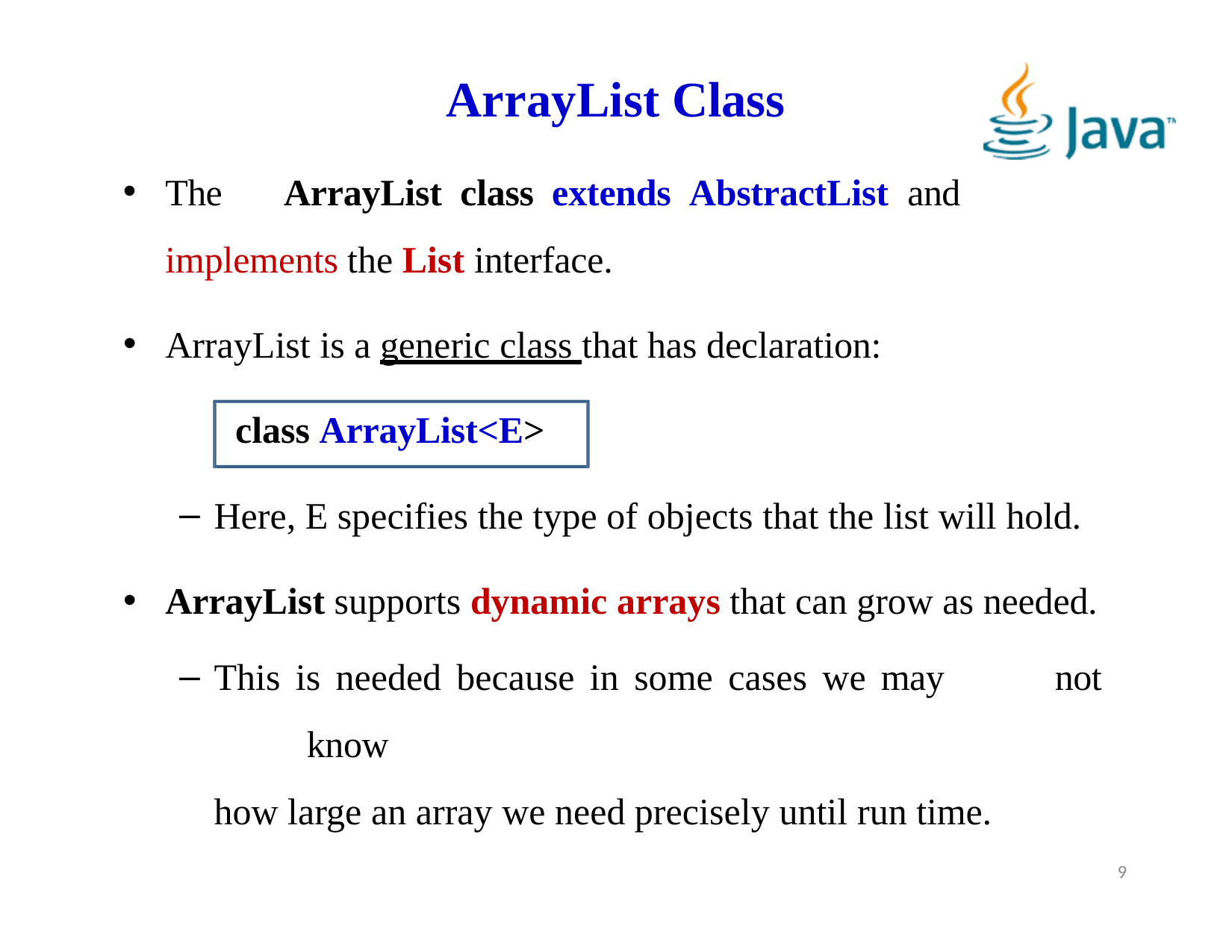

# ArrayList Class
The	ArrayList	class	extends	AbstractList	and	implements the List interface.
ArrayList is a generic class that has declaration:
class ArrayList<E>
Here, E specifies the type of objects that the list will hold.
ArrayList supports dynamic arrays that can grow as needed.
This is needed because in some cases we may	not	know 	how large an array we need precisely until run time.

9